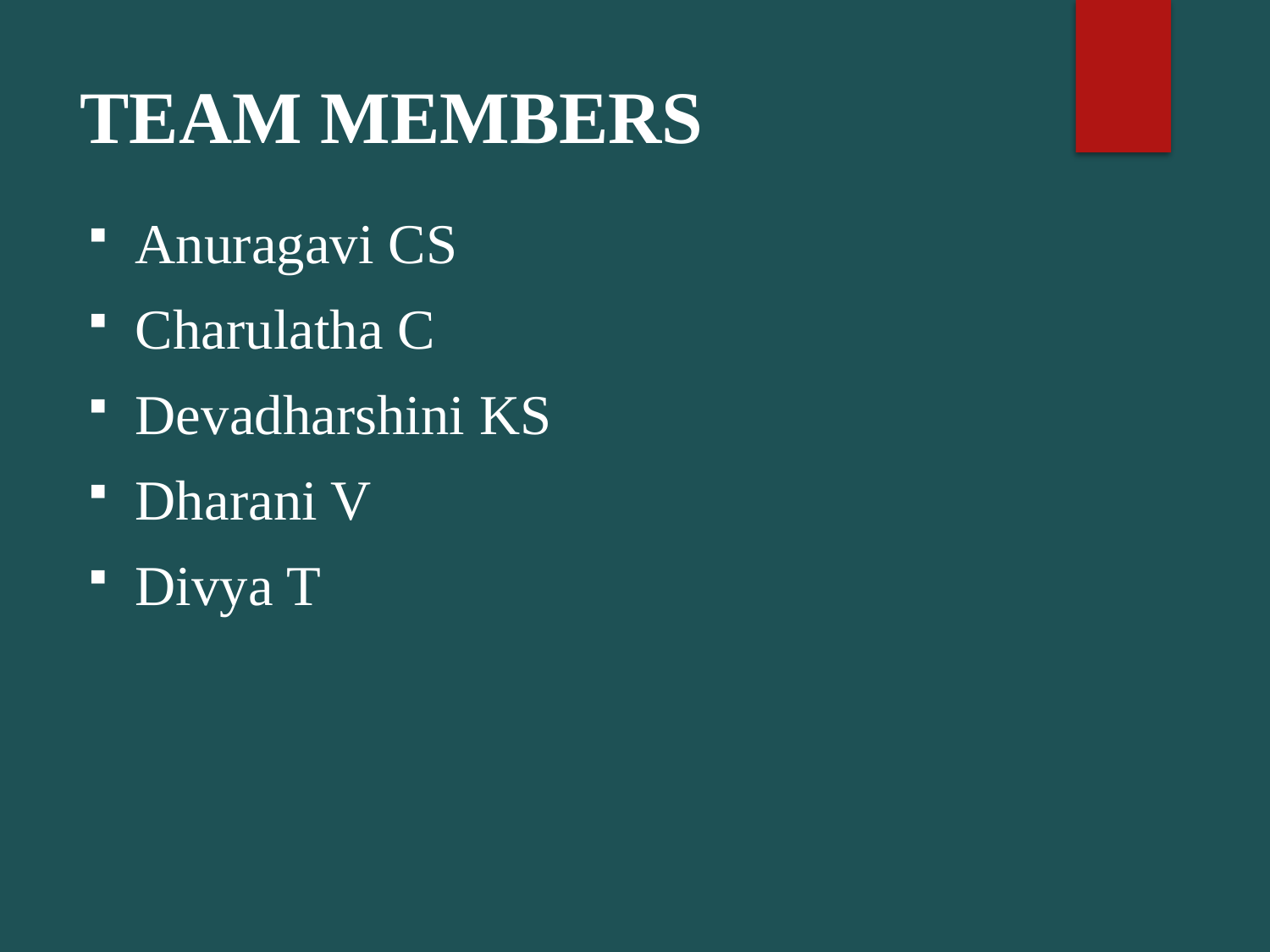

# TEAM MEMBERS
Anuragavi CS
Charulatha C
Devadharshini KS
Dharani V
Divya T